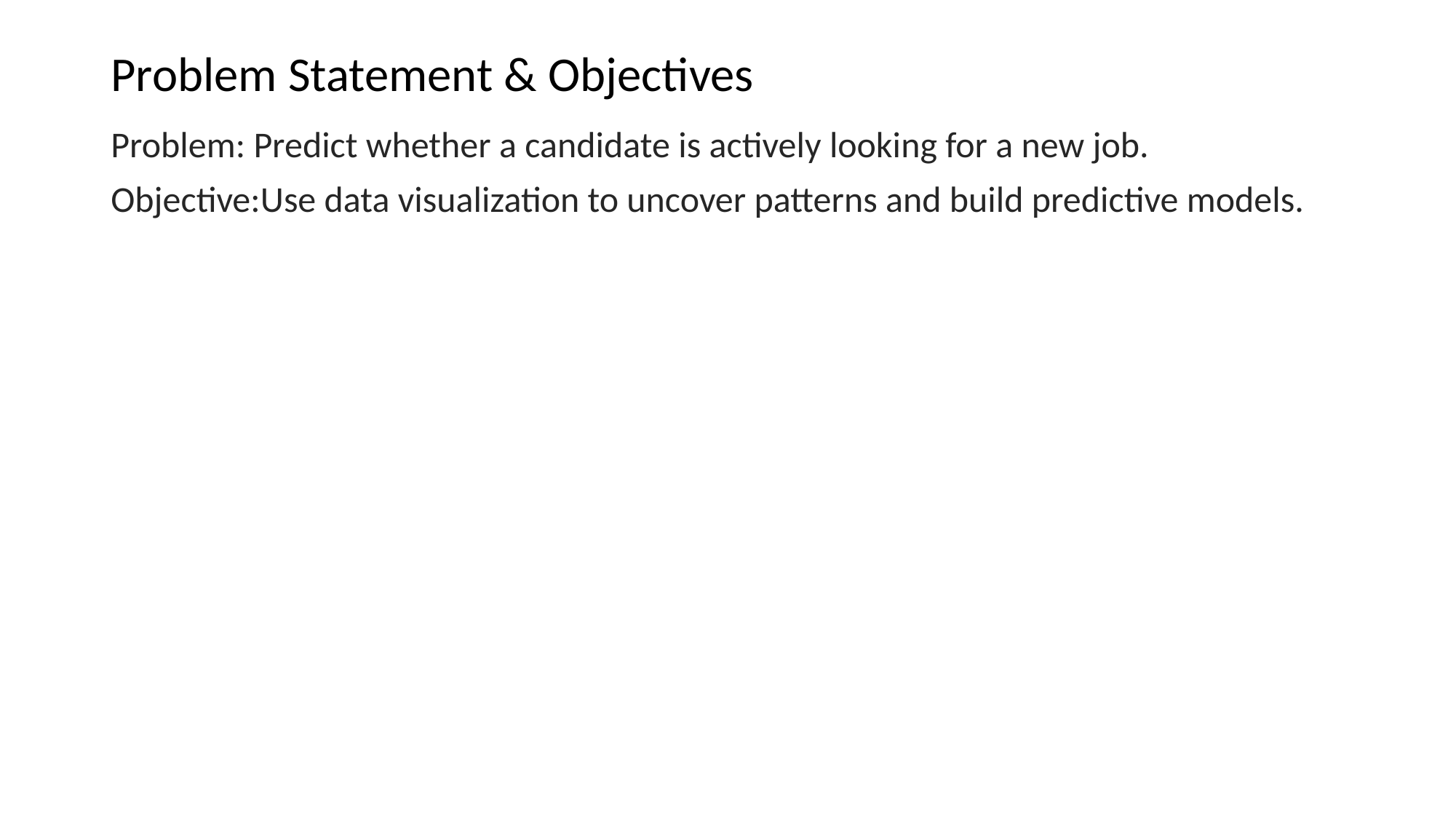

# Problem Statement & Objectives
Problem: Predict whether a candidate is actively looking for a new job.
Objective:Use data visualization to uncover patterns and build predictive models.